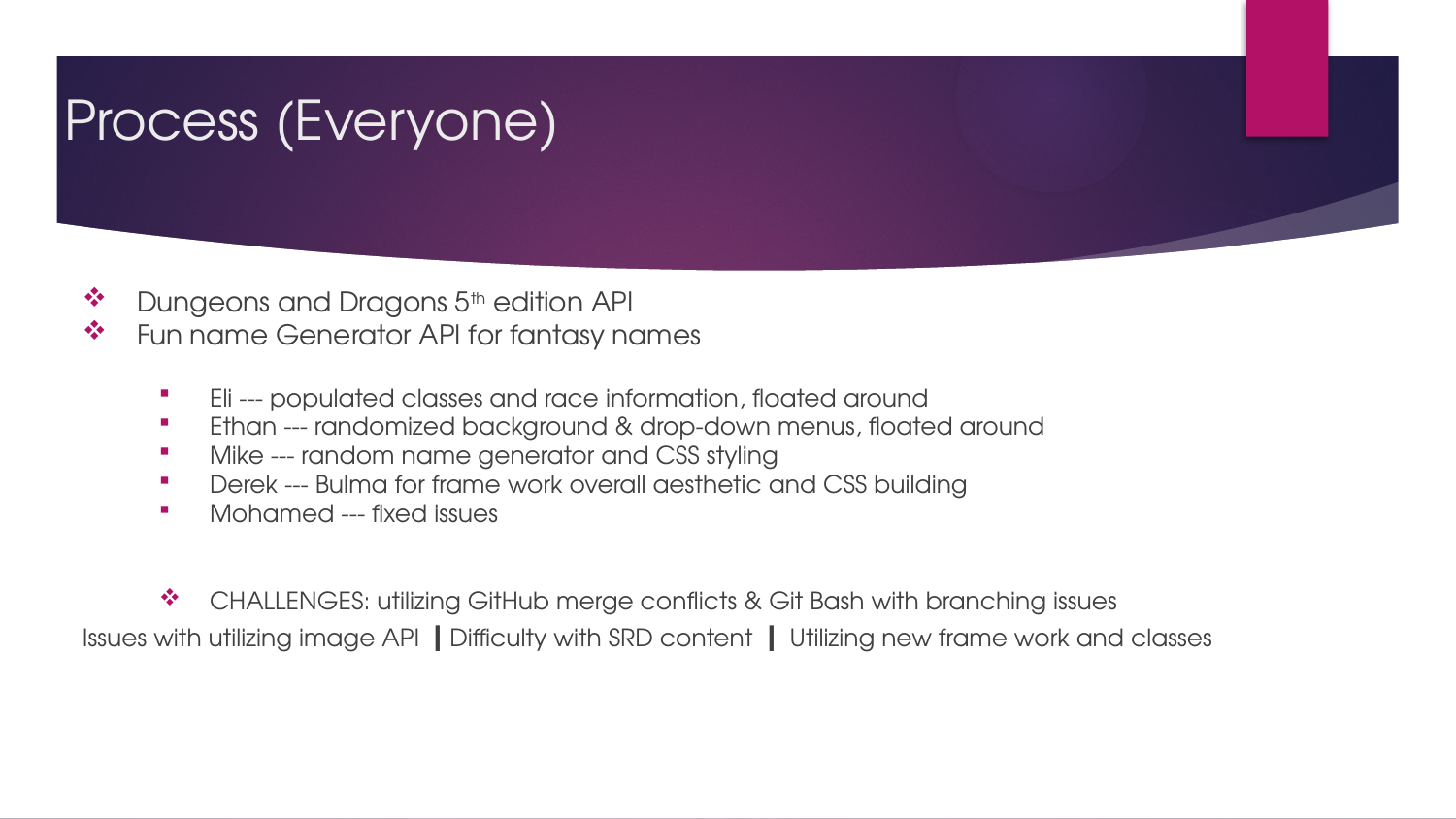

# Process (Everyone)

Dungeons and Dragons 5th edition API
Fun name Generator API for fantasy names
Eli --- populated classes and race information, floated around
Ethan --- randomized background & drop-down menus, floated around
Mike --- random name generator and CSS styling
Derek --- Bulma for frame work overall aesthetic and CSS building
Mohamed --- fixed issues

CHALLENGES: utilizing GitHub merge conflicts & Git Bash with branching issues
Issues with utilizing image API  | Difficulty with SRD content  |  Utilizing new frame work and classes